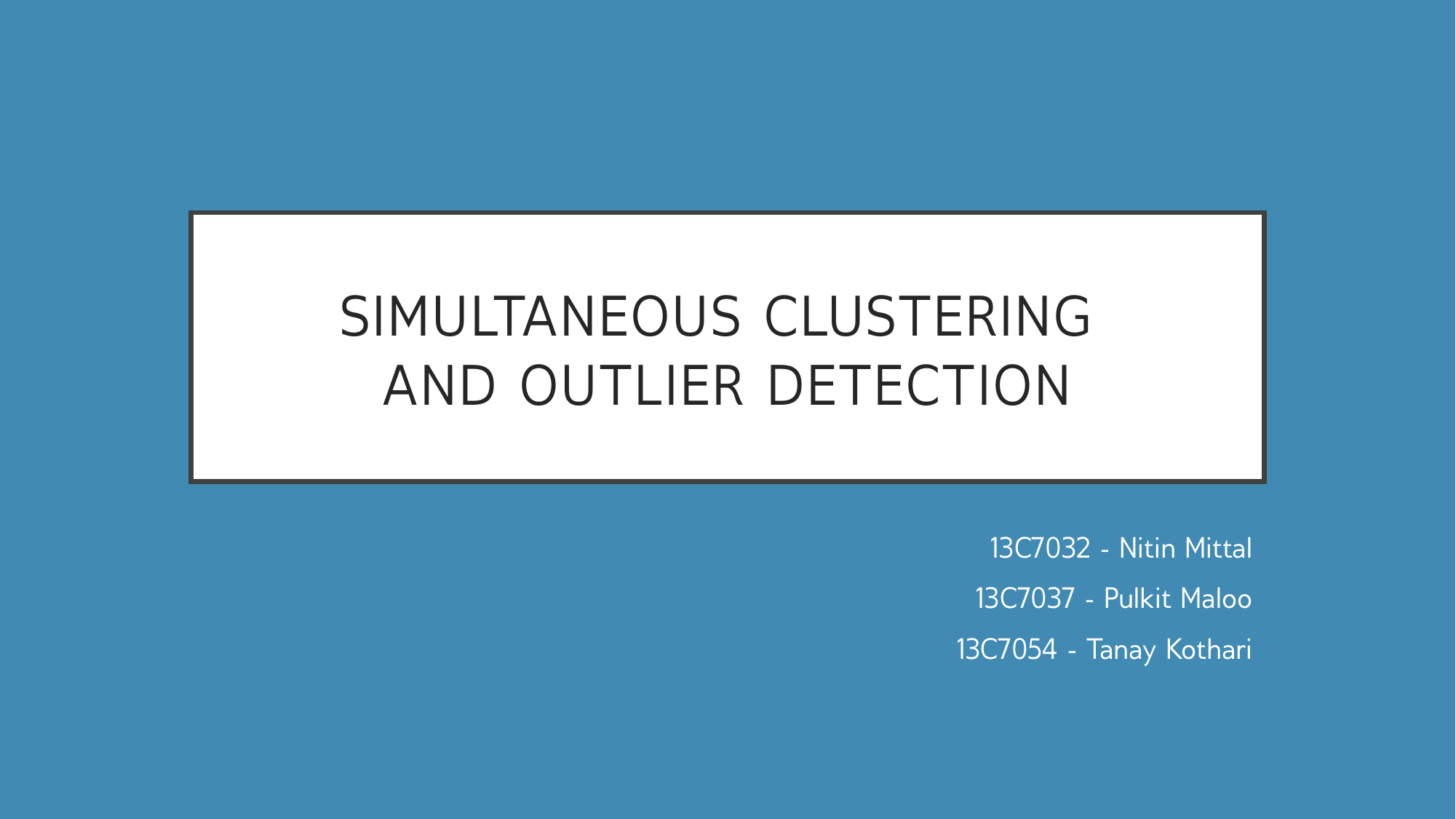

# SIMULTANEOUS CLUSTERING AND OUTLIER DETECTION
13C7032 - Nitin Mittal
13C7037 - Pulkit Maloo
13C7054 - Tanay Kothari